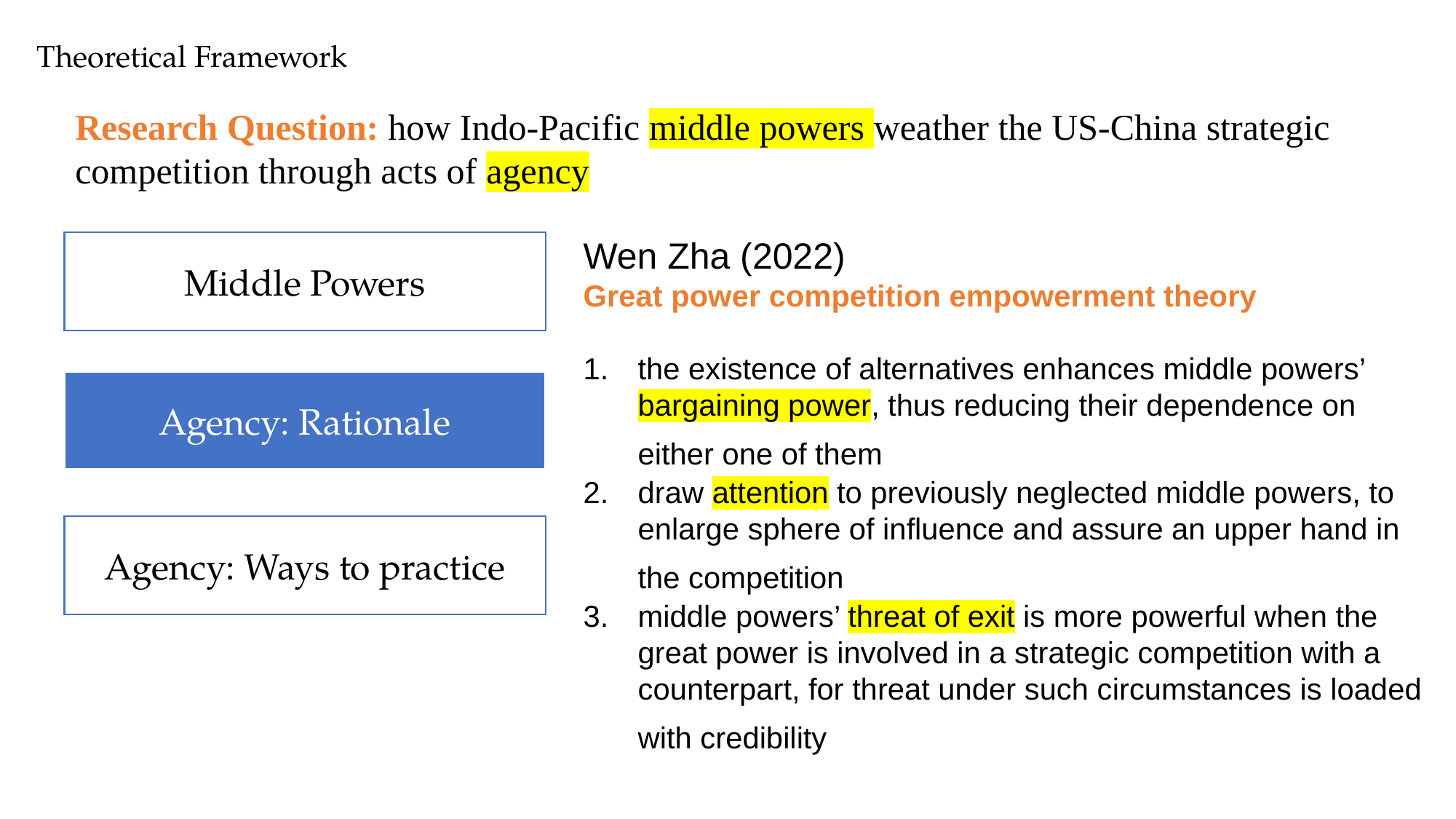

Theoretical Framework
Research Question: how Indo-Pacific middle powers weather the US-China strategic competition through acts of agency
Wen Zha (2022)
Great power competition empowerment theory

the existence of alternatives enhances middle powers’ bargaining power, thus reducing their dependence on either one of them
draw attention to previously neglected middle powers, to enlarge sphere of influence and assure an upper hand in the competition
middle powers’ threat of exit is more powerful when the great power is involved in a strategic competition with a counterpart, for threat under such circumstances is loaded with credibility
Middle Powers
Agency: Rationale
Agency: Ways to practice